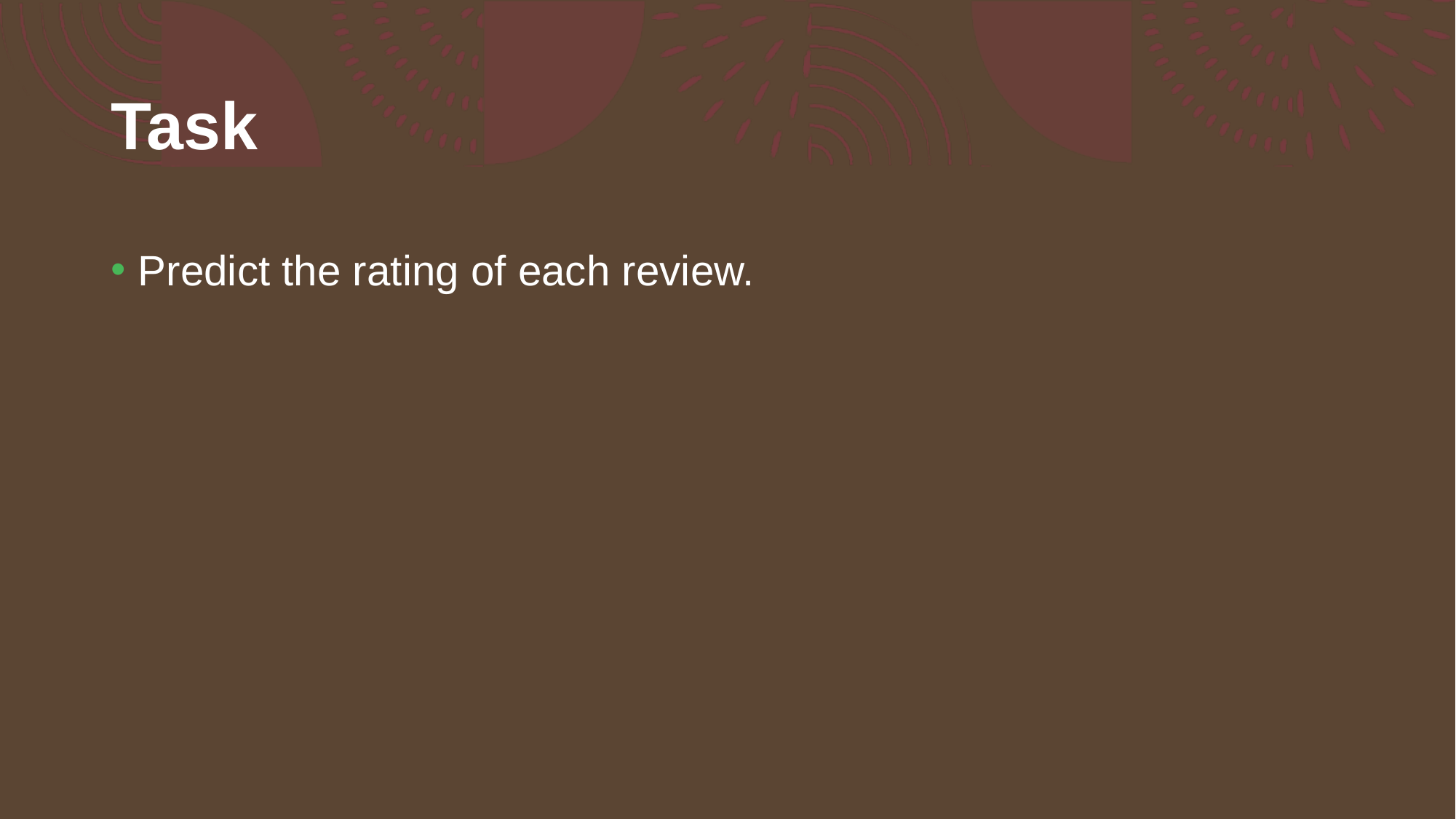

# Task
Predict the rating of each review.